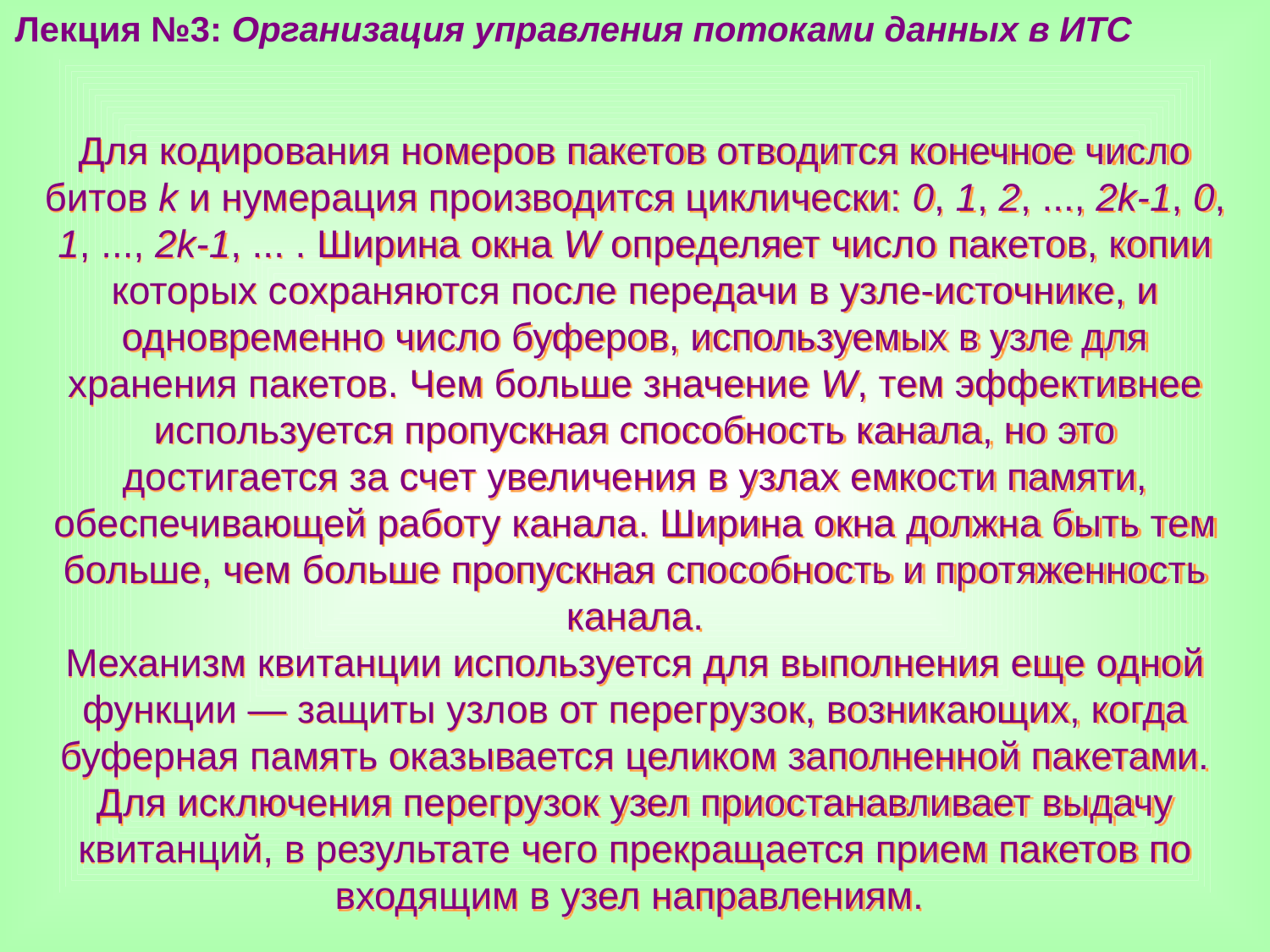

Лекция №3: Организация управления потоками данных в ИТС
Для кодирования номеров пакетов отводится конечное число битов k и нумерация производится циклически: 0, 1, 2, ..., 2k-1, 0, 1, ..., 2k-1, ... . Ширина окна W определяет число пакетов, копии которых сохраняются после передачи в узле-источнике, и одновременно число буферов, используемых в узле для хранения пакетов. Чем больше значение W, тем эффективнее используется пропускная способность канала, но это достигается за счет увеличения в узлах емкости памяти, обеспечивающей работу канала. Ширина окна должна быть тем больше, чем больше пропускная способность и протяженность канала.
Механизм квитанции используется для выполнения еще одной функции — защиты узлов от перегрузок, возникающих, когда буферная память оказывается целиком заполненной пакетами. Для исключения перегрузок узел приостанавливает выдачу квитанций, в результате чего прекращается прием пакетов по входящим в узел направлениям.